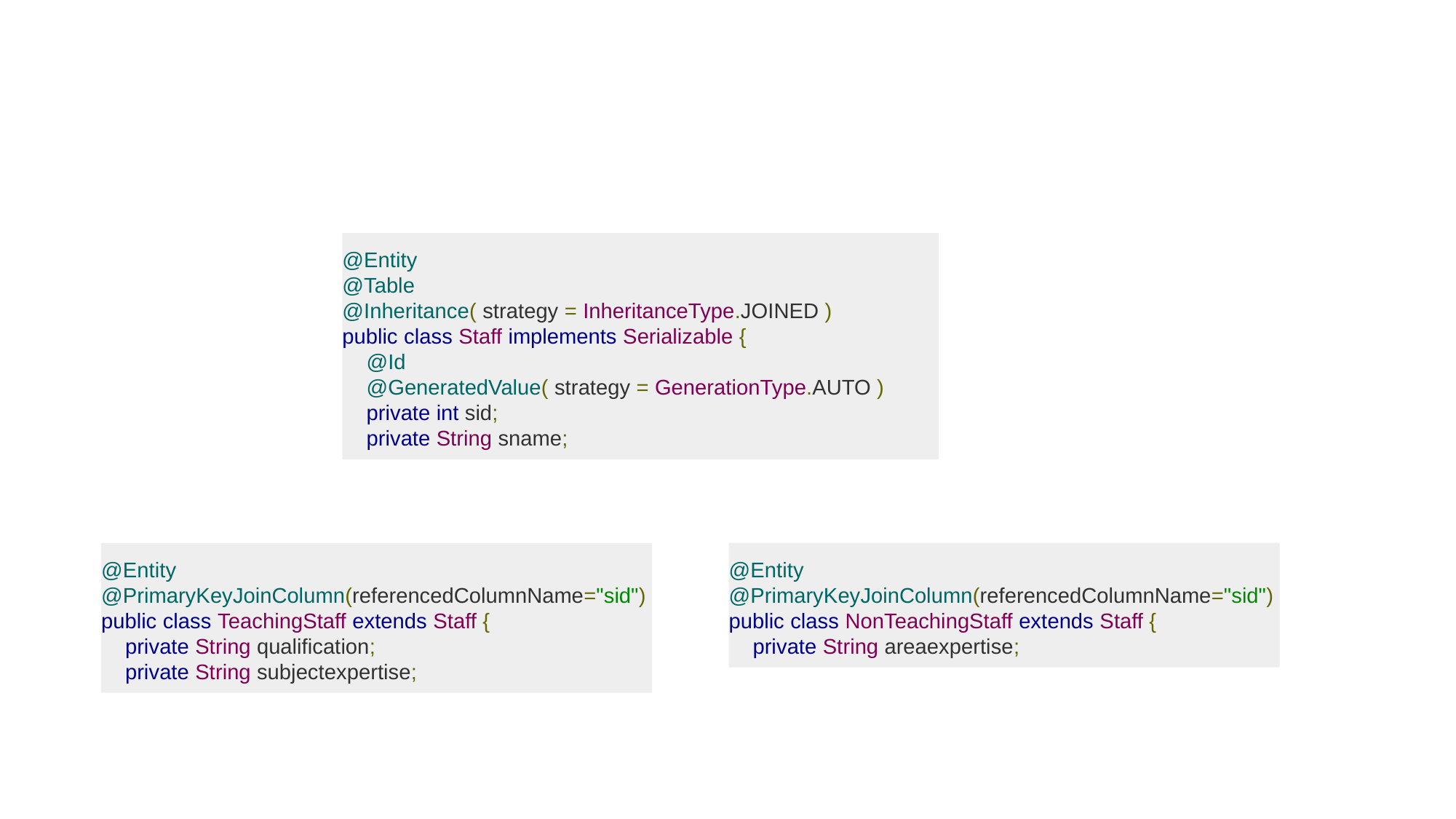

#

@Entity
@Table
@Inheritance( strategy = InheritanceType.JOINED )
public class Staff implements Serializable {
    @Id
    @GeneratedValue( strategy = GenerationType.AUTO )
    private int sid;
    private String sname;
@Entity
@PrimaryKeyJoinColumn(referencedColumnName="sid")
public class TeachingStaff extends Staff {
    private String qualification;
    private String subjectexpertise;
@Entity
@PrimaryKeyJoinColumn(referencedColumnName="sid")
public class NonTeachingStaff extends Staff {
    private String areaexpertise;